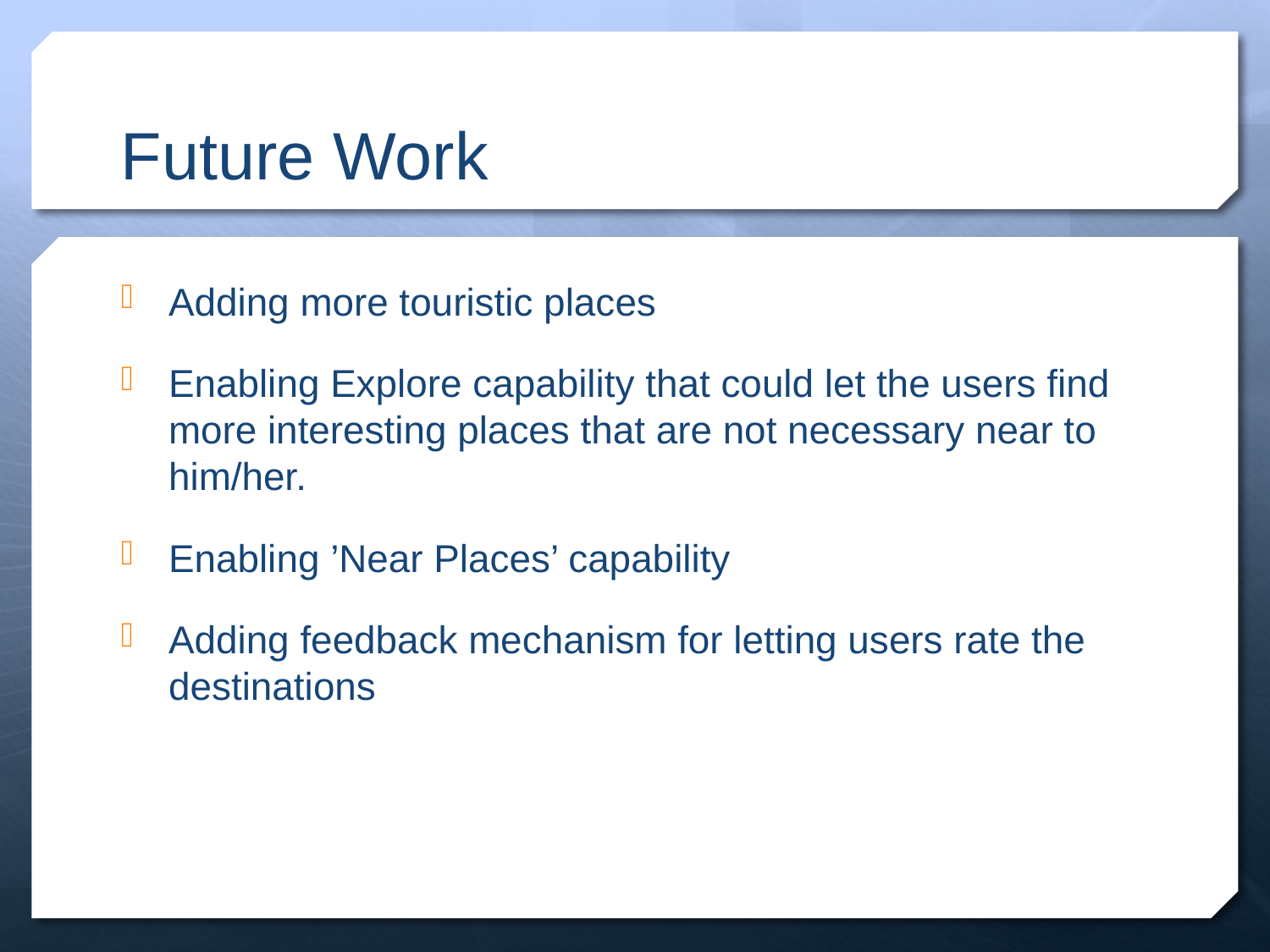

# Future Work
Adding more touristic places
Enabling Explore capability that could let the users find more interesting places that are not necessary near to him/her.
Enabling ’Near Places’ capability
Adding feedback mechanism for letting users rate the destinations